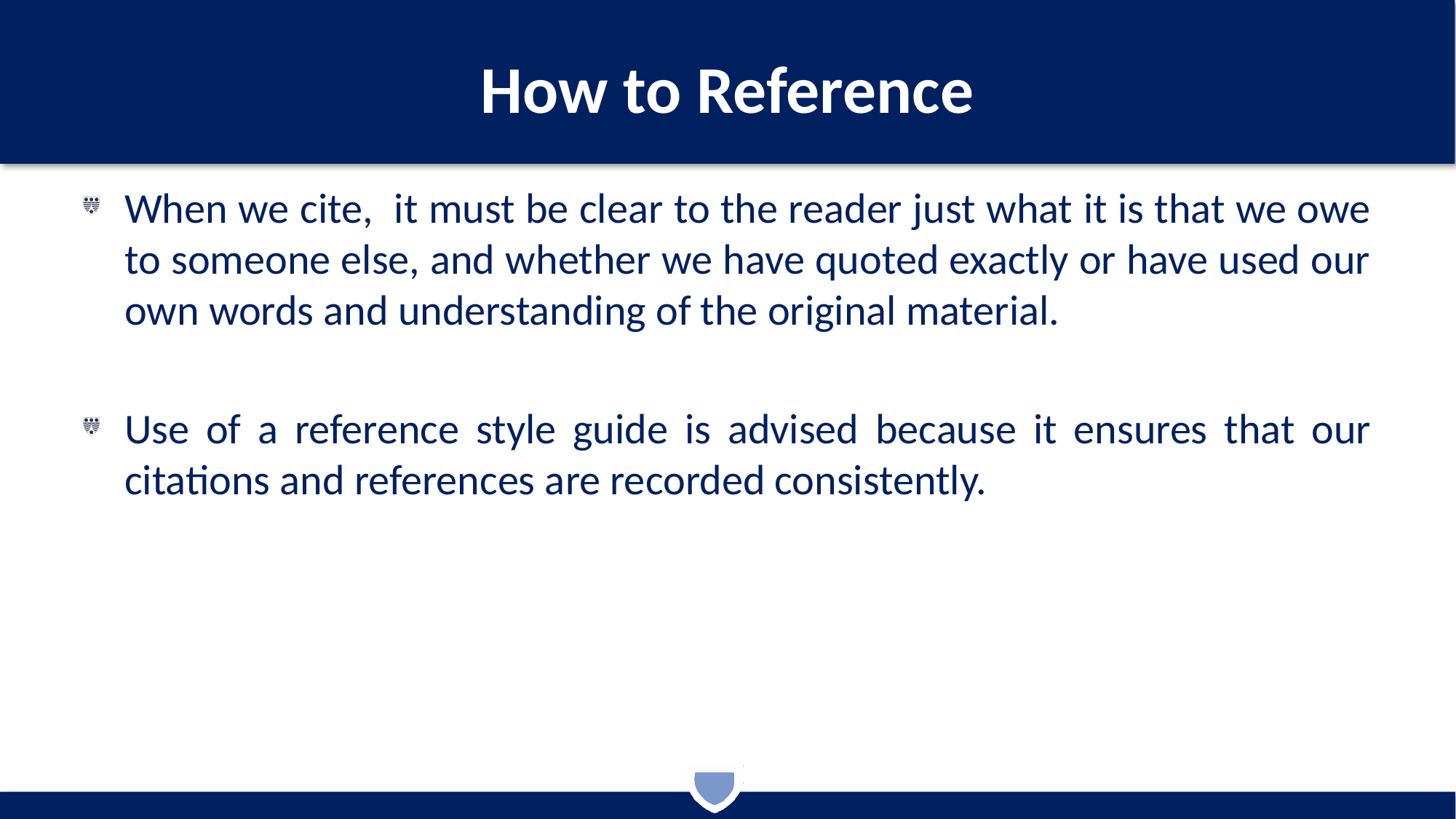

# How to Reference
When we cite,  it must be clear to the reader just what it is that we owe to someone else, and whether we have quoted exactly or have used our own words and understanding of the original material.

Use of a reference style guide is advised because it ensures that our citations and references are recorded consistently.